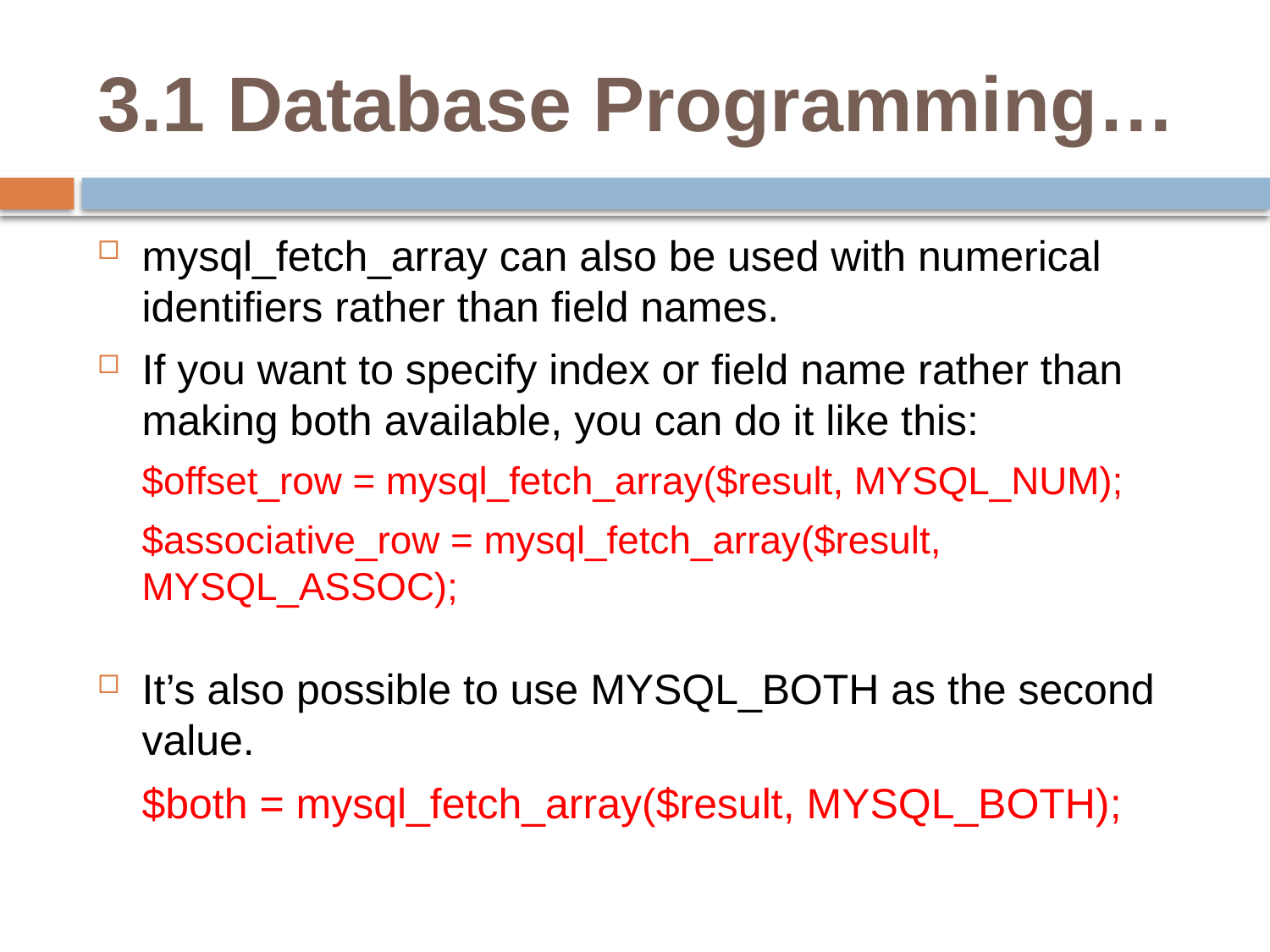

# 3.1 Database Programming…
mysql_fetch_array can also be used with numerical identifiers rather than field names.
If you want to specify index or field name rather than making both available, you can do it like this:
	$offset_row = mysql_fetch_array($result, MYSQL_NUM);
	$associative_row = mysql_fetch_array($result, MYSQL_ASSOC);

It’s also possible to use MYSQL_BOTH as the second value.
	$both = mysql_fetch_array($result, MYSQL_BOTH);